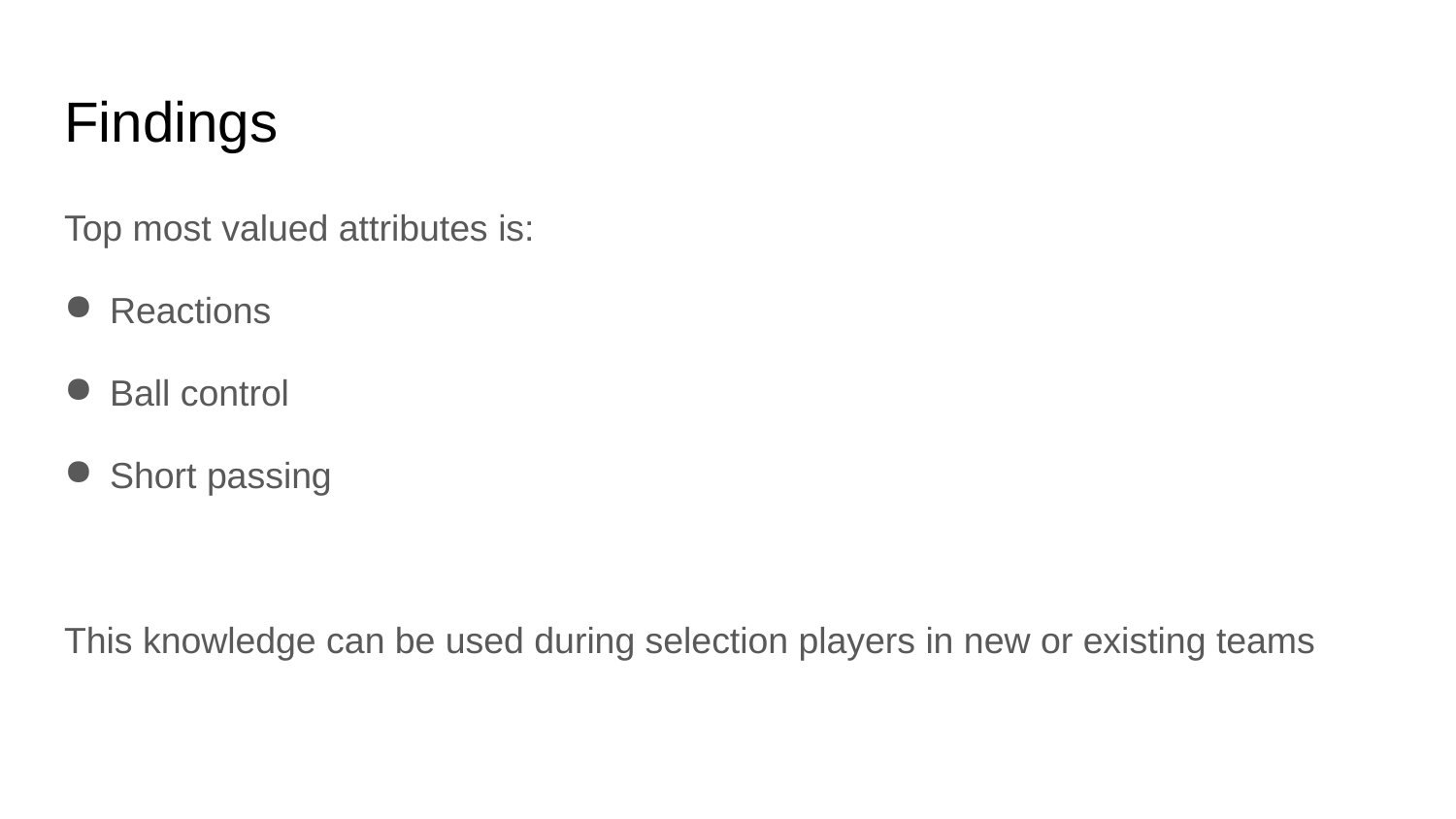

# Findings
Top most valued attributes is:
Reactions
Ball control
Short passing

This knowledge can be used during selection players in new or existing teams